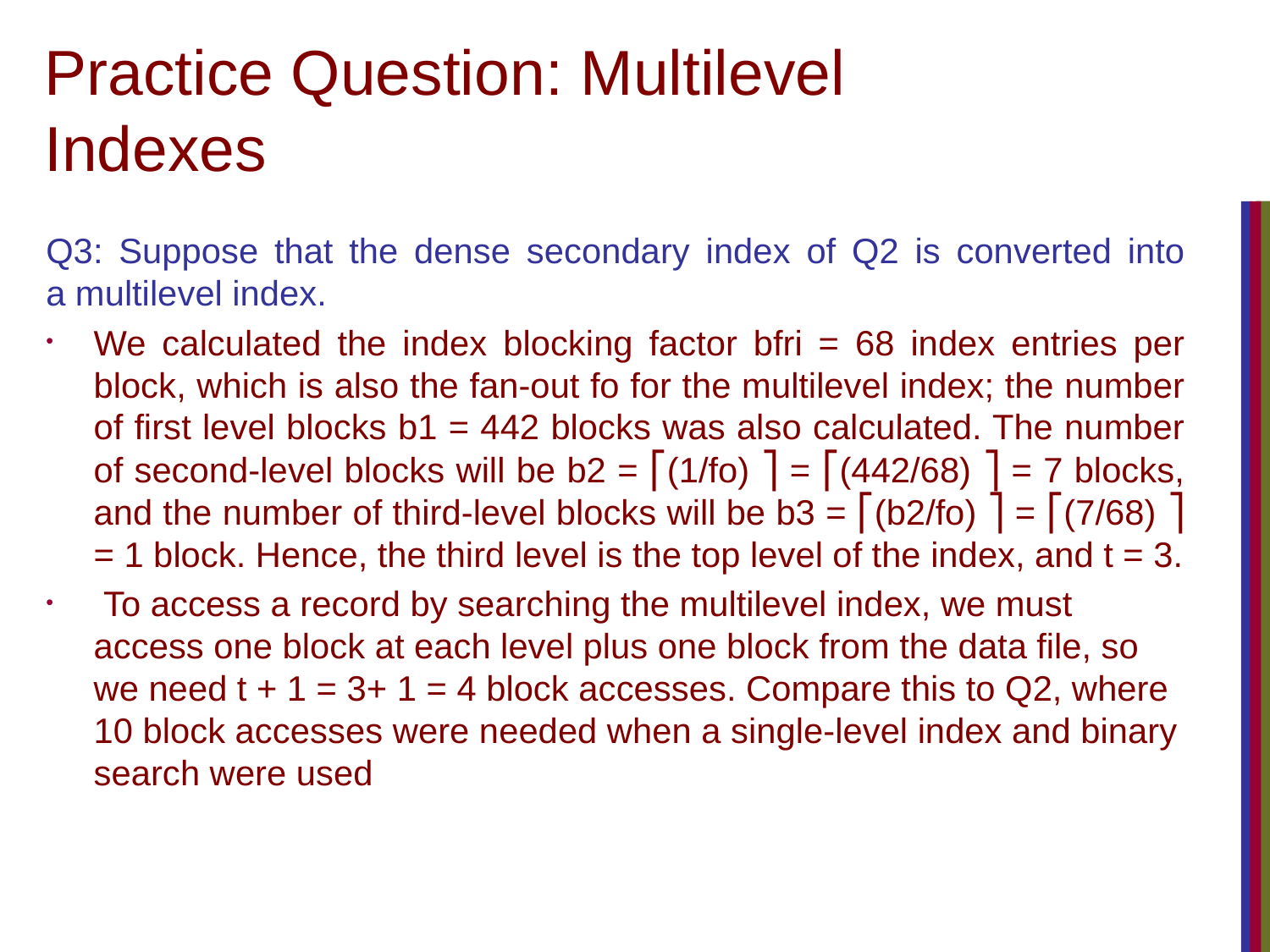

# Practice Question: Multilevel Indexes
Q3: Suppose that the dense secondary index of Q2 is converted into
a multilevel index.
We calculated the index blocking factor bfri = 68 index entries per block, which is also the fan-out fo for the multilevel index; the number of first level blocks b1 = 442 blocks was also calculated. The number of second-level blocks will be b2 = ⎡(1/fo) ⎤ = ⎡(442/68) ⎤ = 7 blocks, and the number of third-level blocks will be b3 = ⎡(b2/fo) ⎤ = ⎡(7/68) ⎤ = 1 block. Hence, the third level is the top level of the index, and t = 3.
 To access a record by searching the multilevel index, we must access one block at each level plus one block from the data file, so we need t + 1 = 3+ 1 = 4 block accesses. Compare this to Q2, where 10 block accesses were needed when a single-level index and binary search were used